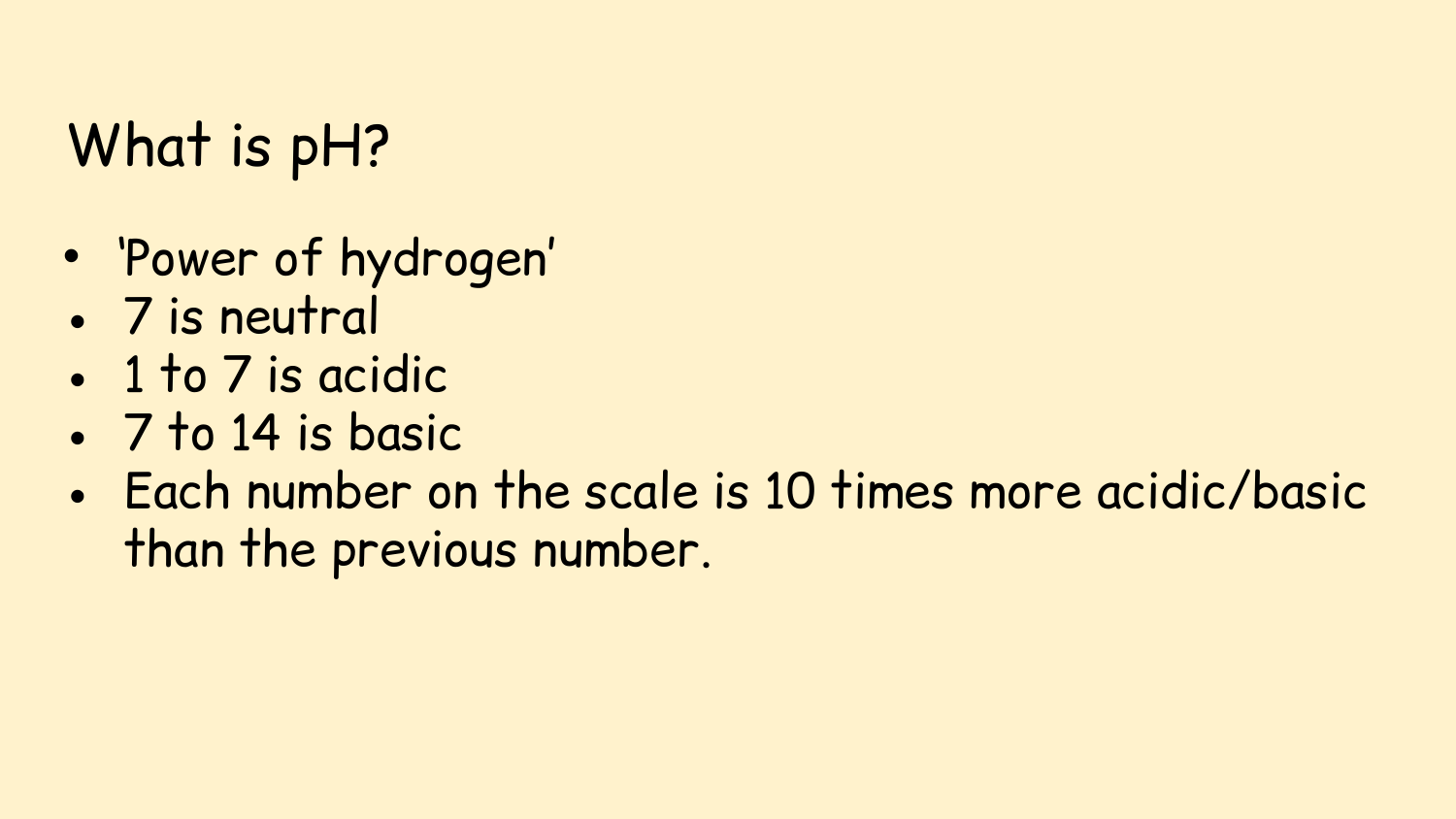

What is pH?
‘Power of hydrogen’
7 is neutral
1 to 7 is acidic
7 to 14 is basic
Each number on the scale is 10 times more acidic/basic than the previous number.